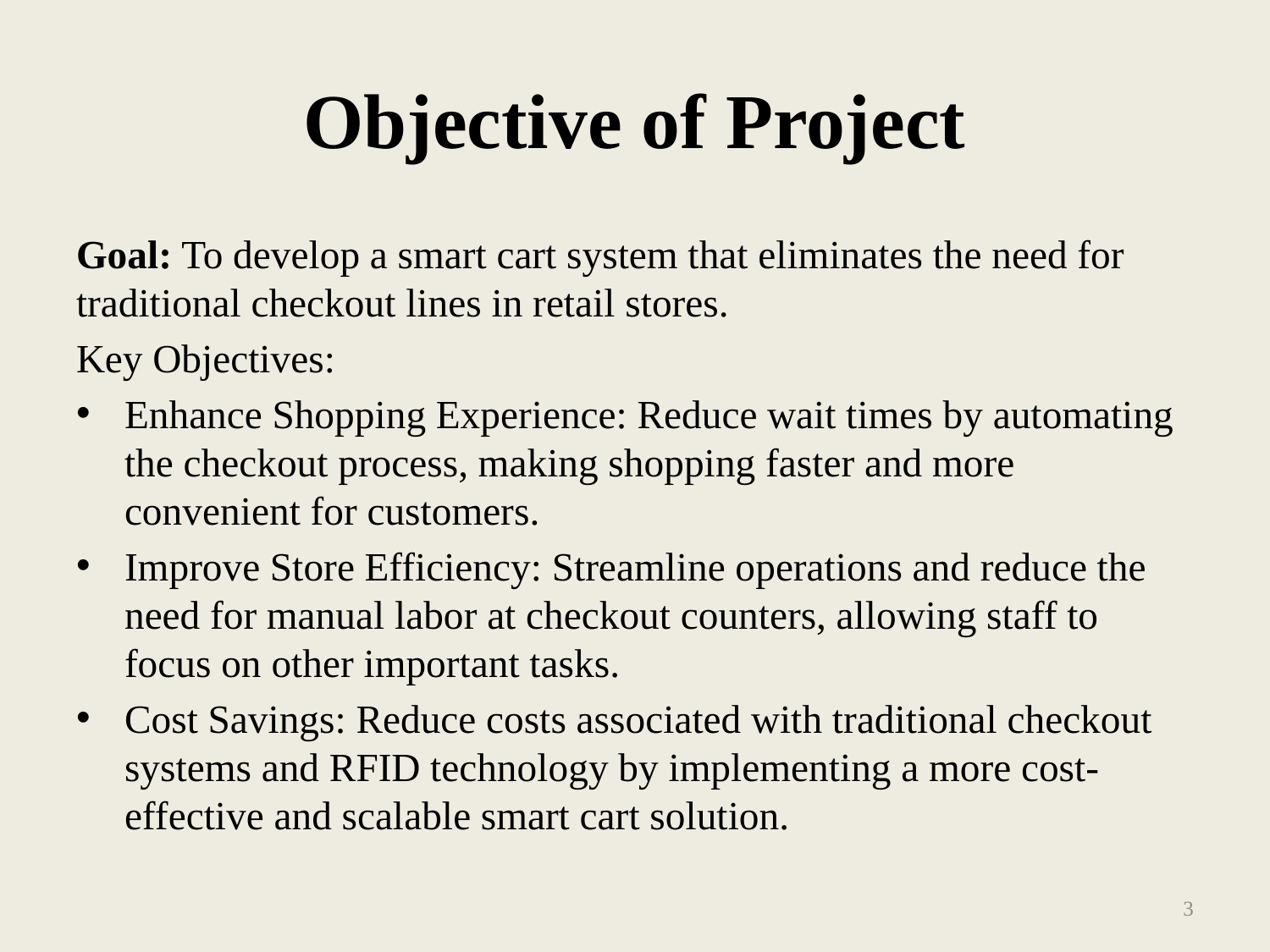

# Objective of Project
Goal: To develop a smart cart system that eliminates the need for traditional checkout lines in retail stores.
Key Objectives:
Enhance Shopping Experience: Reduce wait times by automating the checkout process, making shopping faster and more convenient for customers.
Improve Store Efficiency: Streamline operations and reduce the need for manual labor at checkout counters, allowing staff to focus on other important tasks.
Cost Savings: Reduce costs associated with traditional checkout systems and RFID technology by implementing a more cost-effective and scalable smart cart solution.

3